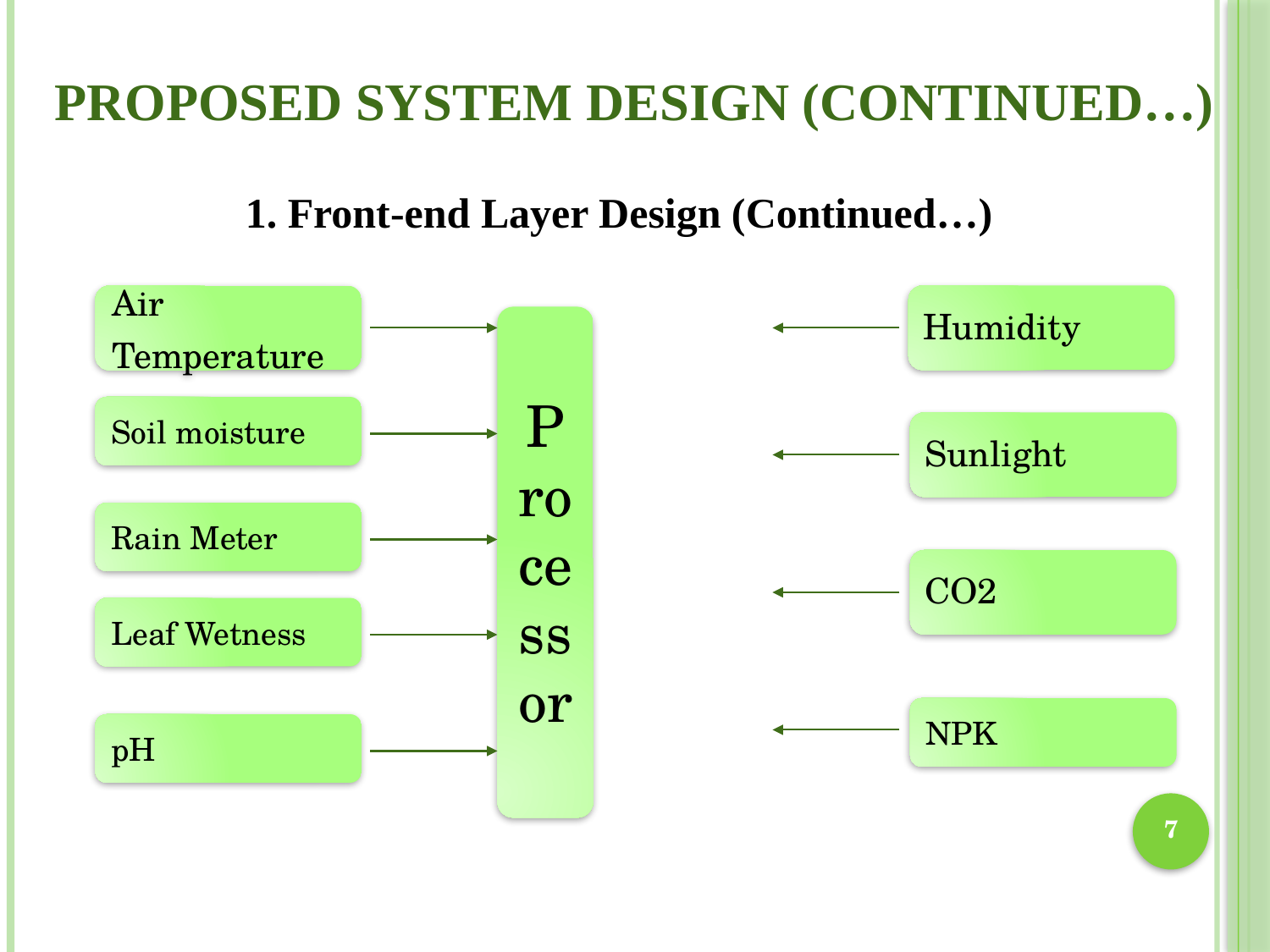

# PROPOSED SYSTEM DESIGN (continued…)
 1. Front-end Layer Design (Continued…)

Air Temperature

Humidity
Processor
Soil moisture

Sunlight
Rain Meter

CO2
Leaf Wetness
NPK
pH
7